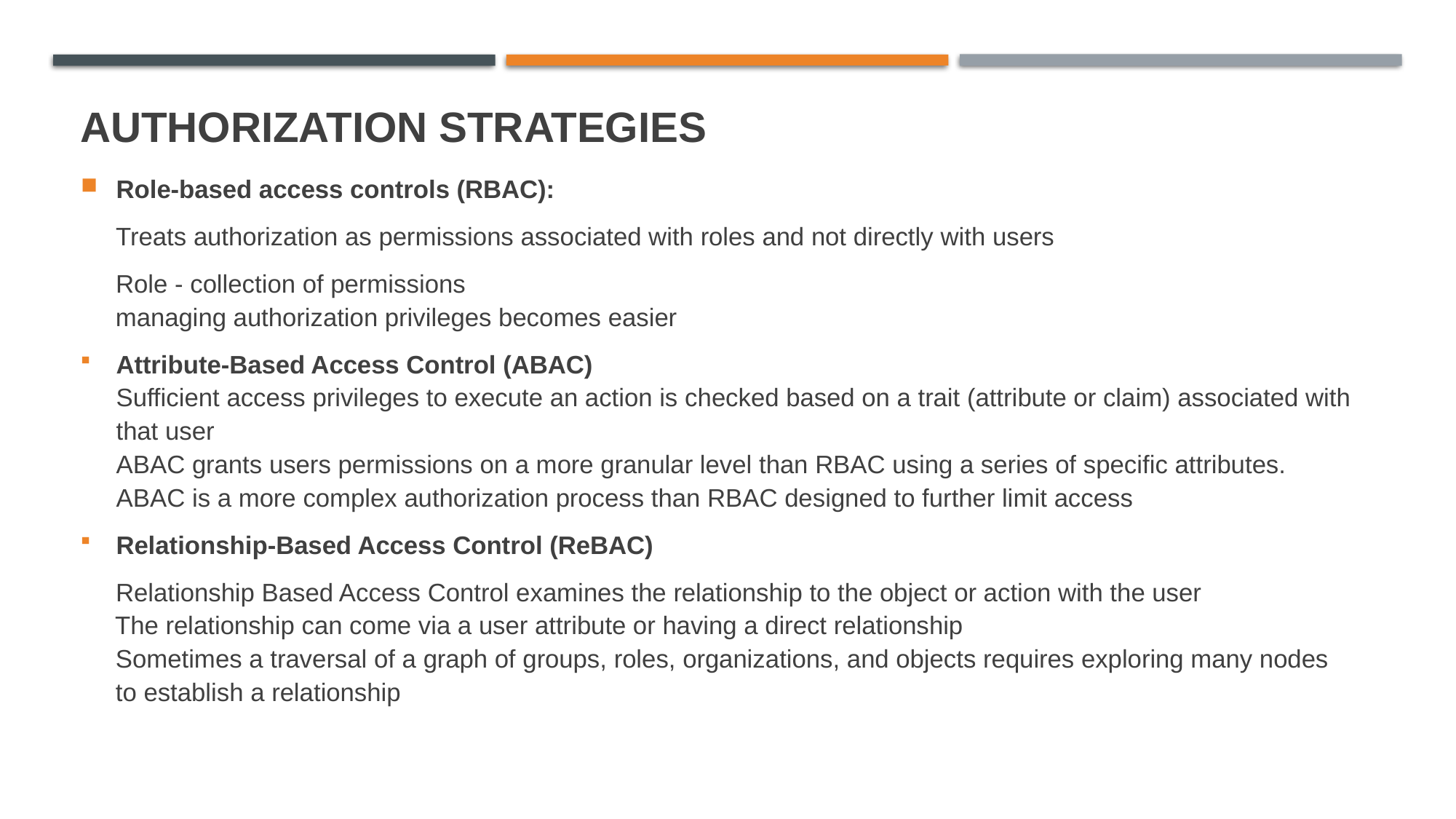

# Authorization STRATEGIES
Role-based access controls (RBAC):
     Treats authorization as permissions associated with roles and not directly with users
     Role - collection of permissions
     managing authorization privileges becomes easier
Attribute-Based Access Control (ABAC)
Sufficient access privileges to execute an action is checked based on a trait (attribute or claim) associated with that user
ABAC grants users permissions on a more granular level than RBAC using a series of specific attributes.
ABAC is a more complex authorization process than RBAC designed to further limit access
Relationship-Based Access Control (ReBAC)
     Relationship Based Access Control examines the relationship to the object or action with the user
     The relationship can come via a user attribute or having a direct relationship
     Sometimes a traversal of a graph of groups, roles, organizations, and objects requires exploring many nodes
     to establish a relationship